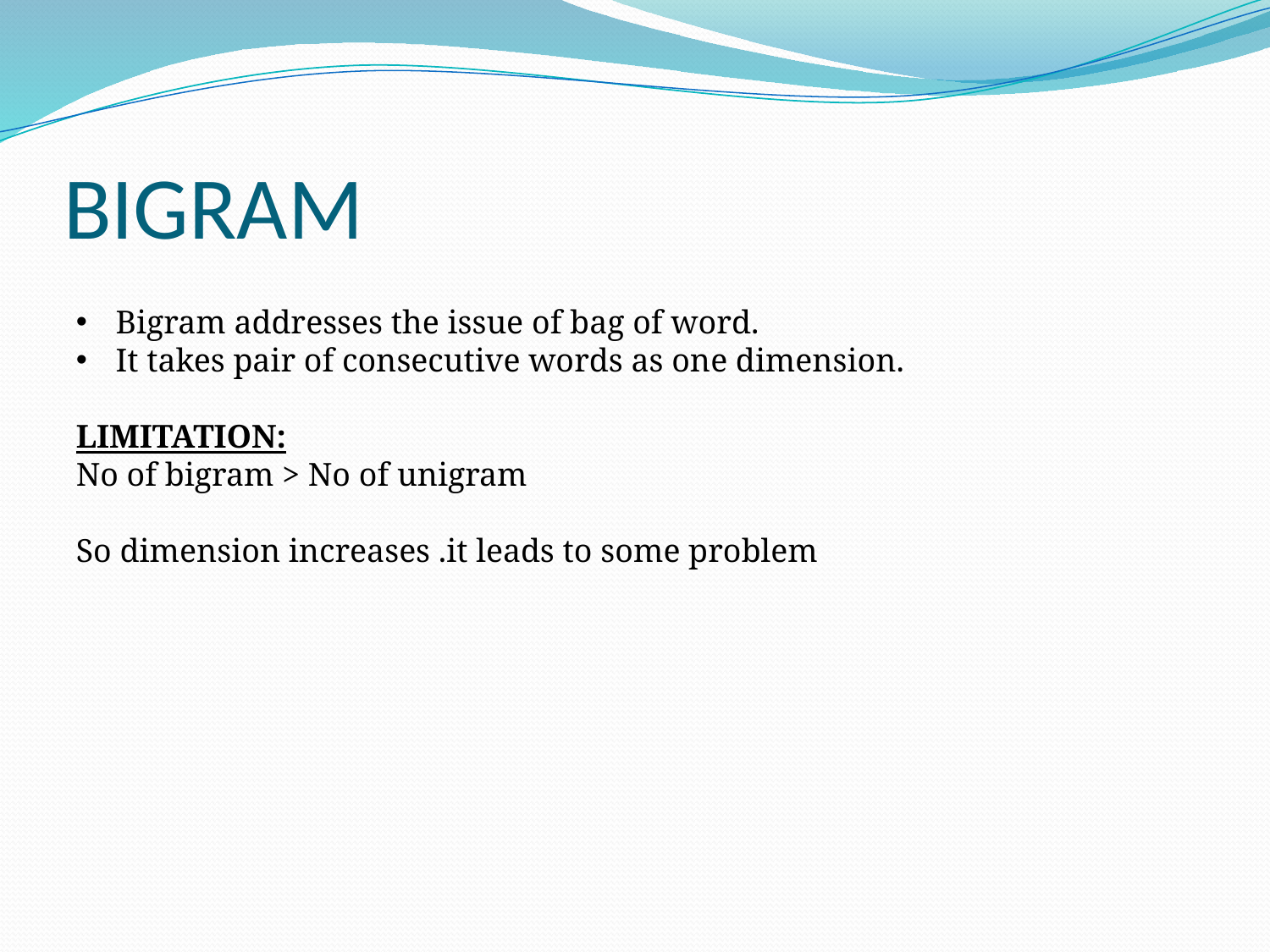

# BIGRAM
Bigram addresses the issue of bag of word.
It takes pair of consecutive words as one dimension.

LIMITATION:
No of bigram > No of unigram

So dimension increases .it leads to some problem